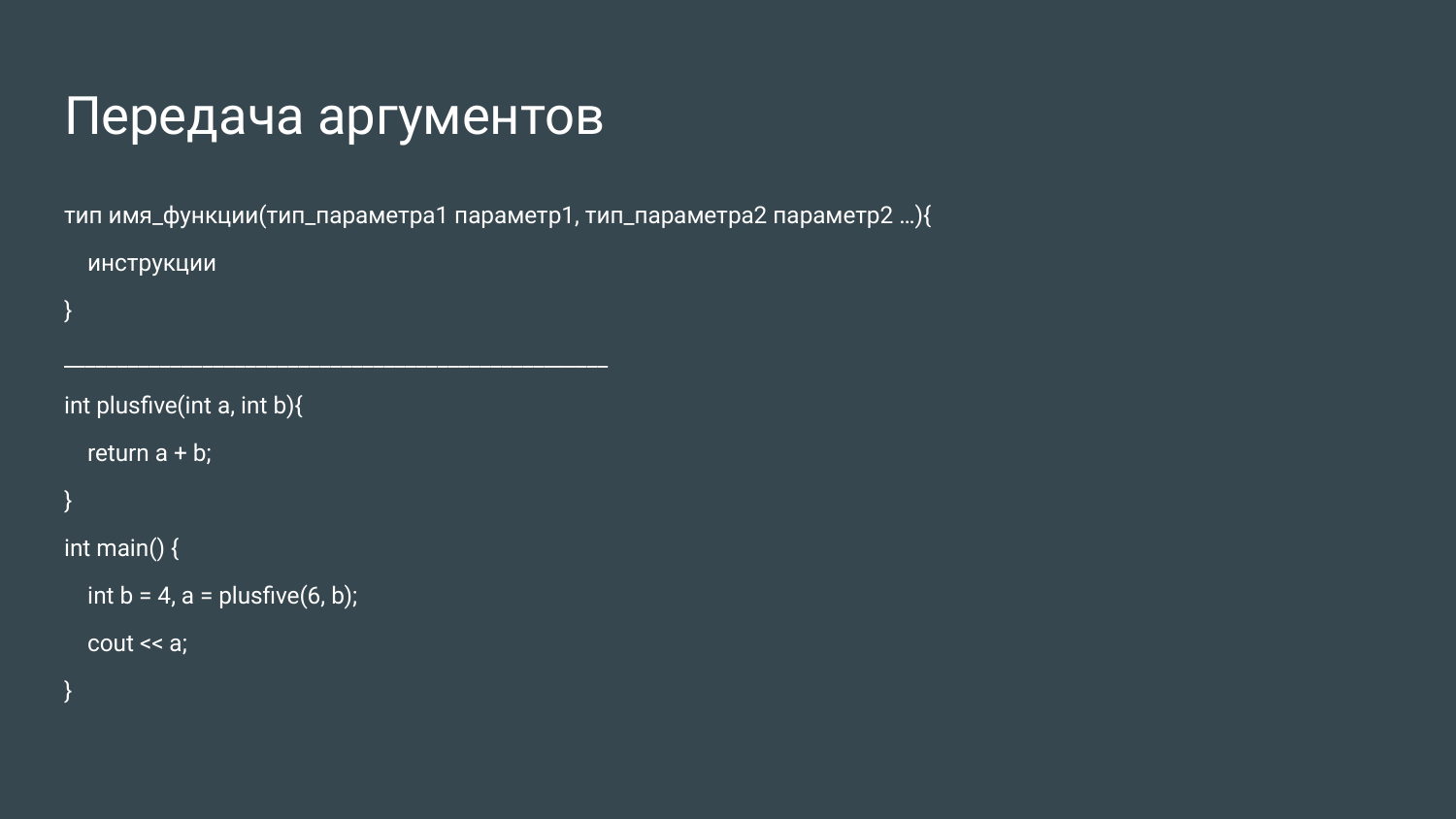

# Передача аргументов
тип имя_функции(тип_параметра1 параметр1, тип_параметра2 параметр2 …){
    инструкции
}
___________________________________________________
int plusfive(int a, int b){
    return a + b;
}
int main() {
    int b = 4, a = plusfive(6, b);
    cout << a;
}